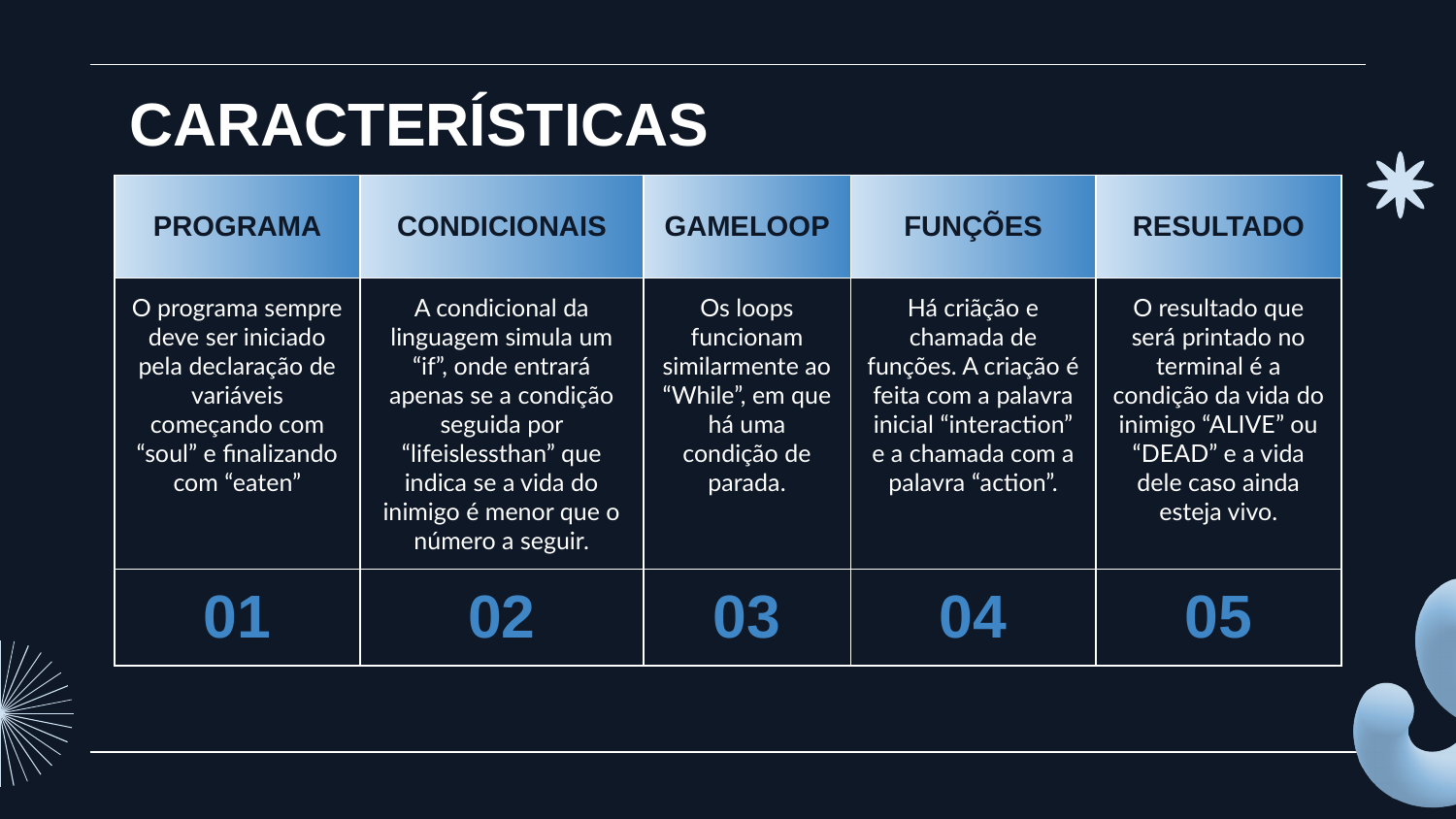

# CARACTERÍSTICAS
| PROGRAMA | CONDICIONAIS | GAMELOOP | FUNÇÕES | RESULTADO |
| --- | --- | --- | --- | --- |
| O programa sempre deve ser iniciado pela declaração de variáveis começando com “soul” e finalizando com “eaten” | A condicional da linguagem simula um “if”, onde entrará apenas se a condição seguida por “lifeislessthan” que indica se a vida do inimigo é menor que o número a seguir. | Os loops funcionam similarmente ao “While”, em que há uma condição de parada. | Há criãção e chamada de funções. A criação é feita com a palavra inicial “interaction” e a chamada com a palavra “action”. | O resultado que será printado no terminal é a condição da vida do inimigo “ALIVE” ou “DEAD” e a vida dele caso ainda esteja vivo. |
| 01 | 02 | 03 | 04 | 05 |